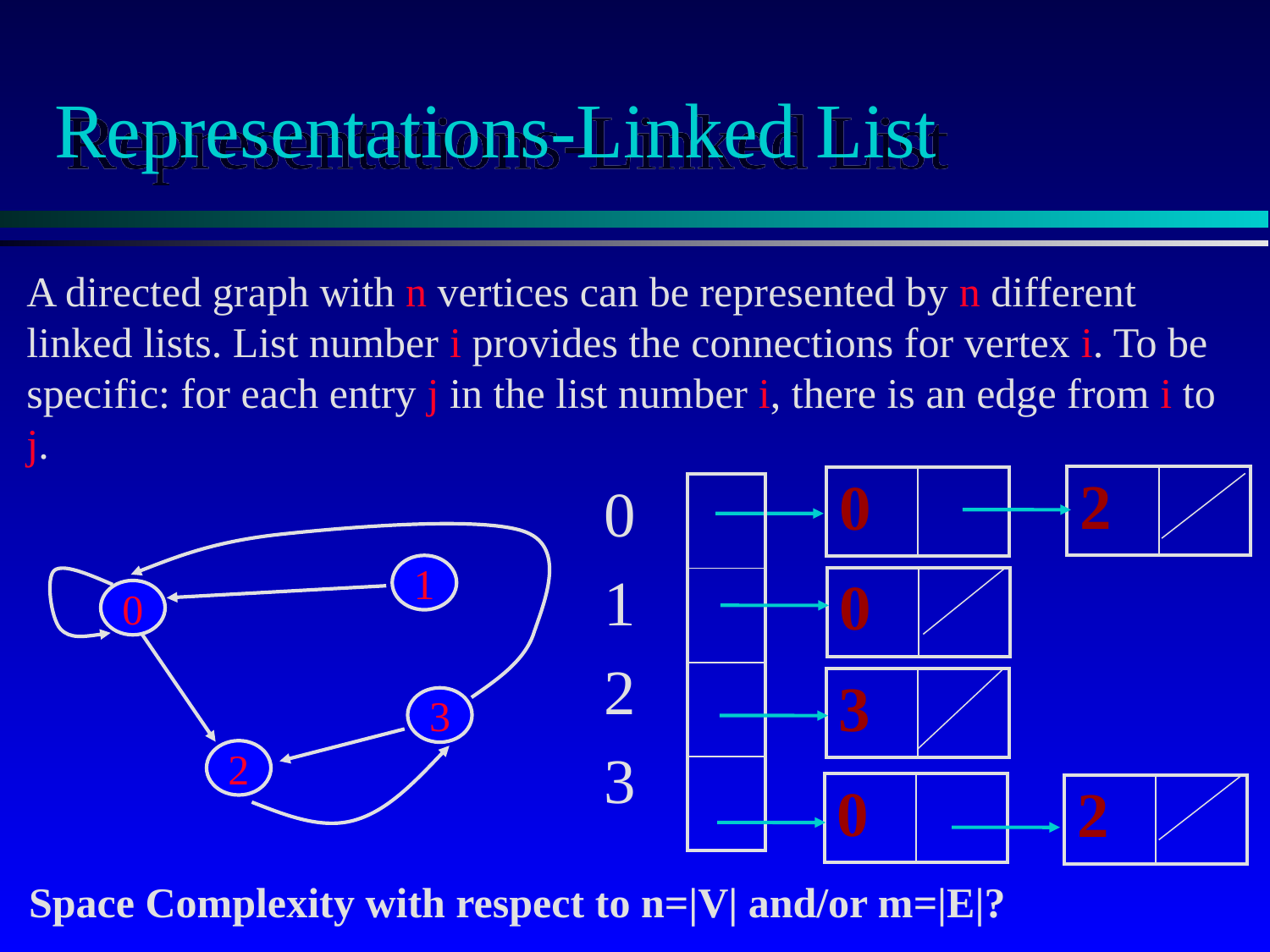

# Representations-Linked List
A directed graph with n vertices can be represented by n different linked lists. List number i provides the connections for vertex i. To be specific: for each entry j in the list number i, there is an edge from i to j.
| 2 |  |
| --- | --- |
| 0 |  |
| --- | --- |

| 0 |
| --- |
| 1 |
| 2 |
| 3 |
|  |
| --- |
|  |
|  |
|  |

1

0

3

2

| 0 |  |
| --- | --- |

| 3 |  |
| --- | --- |

| 0 |  |
| --- | --- |
| 2 |  |
| --- | --- |

Space Complexity with respect to n=|V| and/or m=|E|?